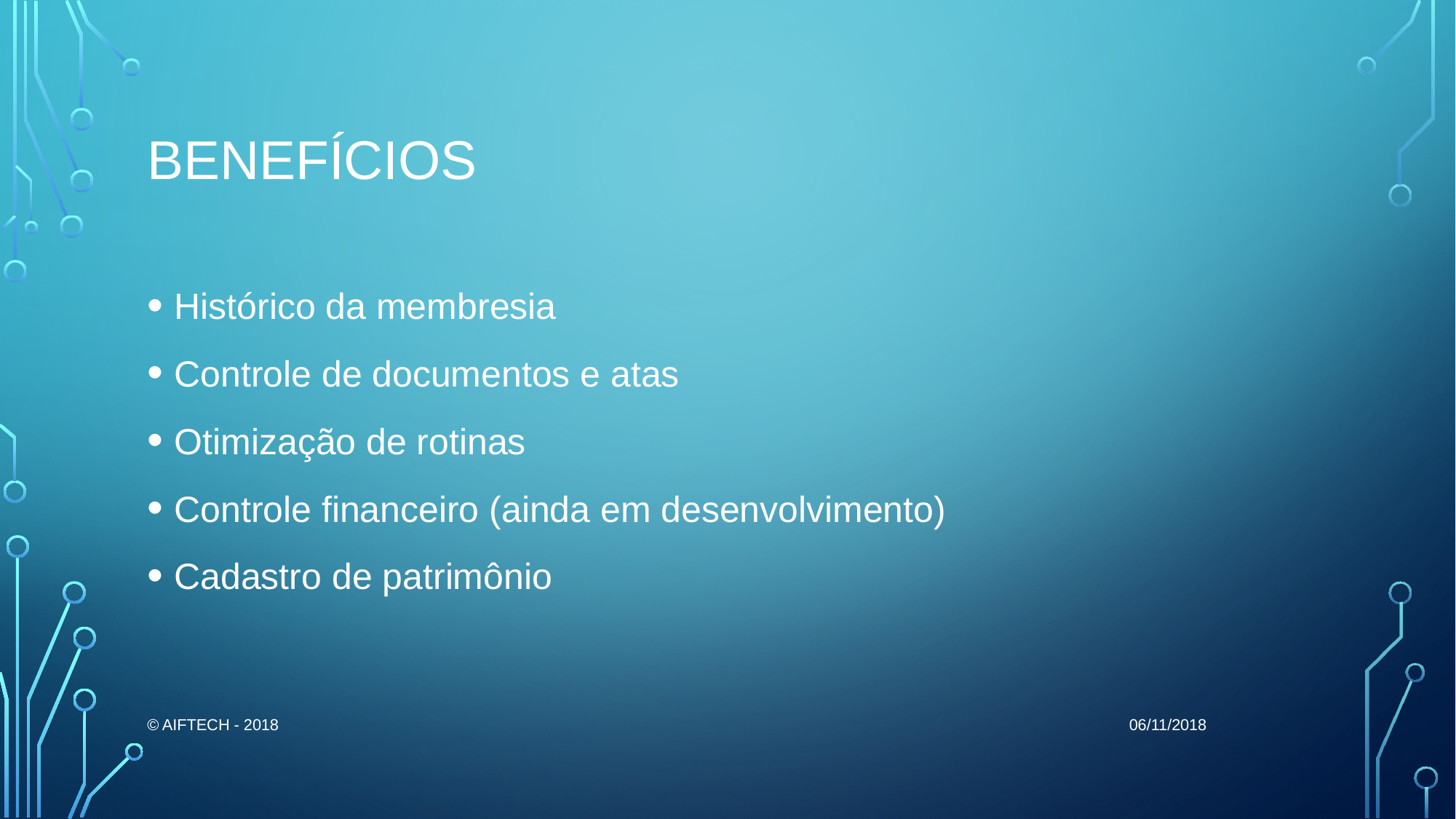

# Benefícios
Histórico da membresia
Controle de documentos e atas
Otimização de rotinas
Controle financeiro (ainda em desenvolvimento)
Cadastro de patrimônio
© AIFTech - 2018
06/11/2018